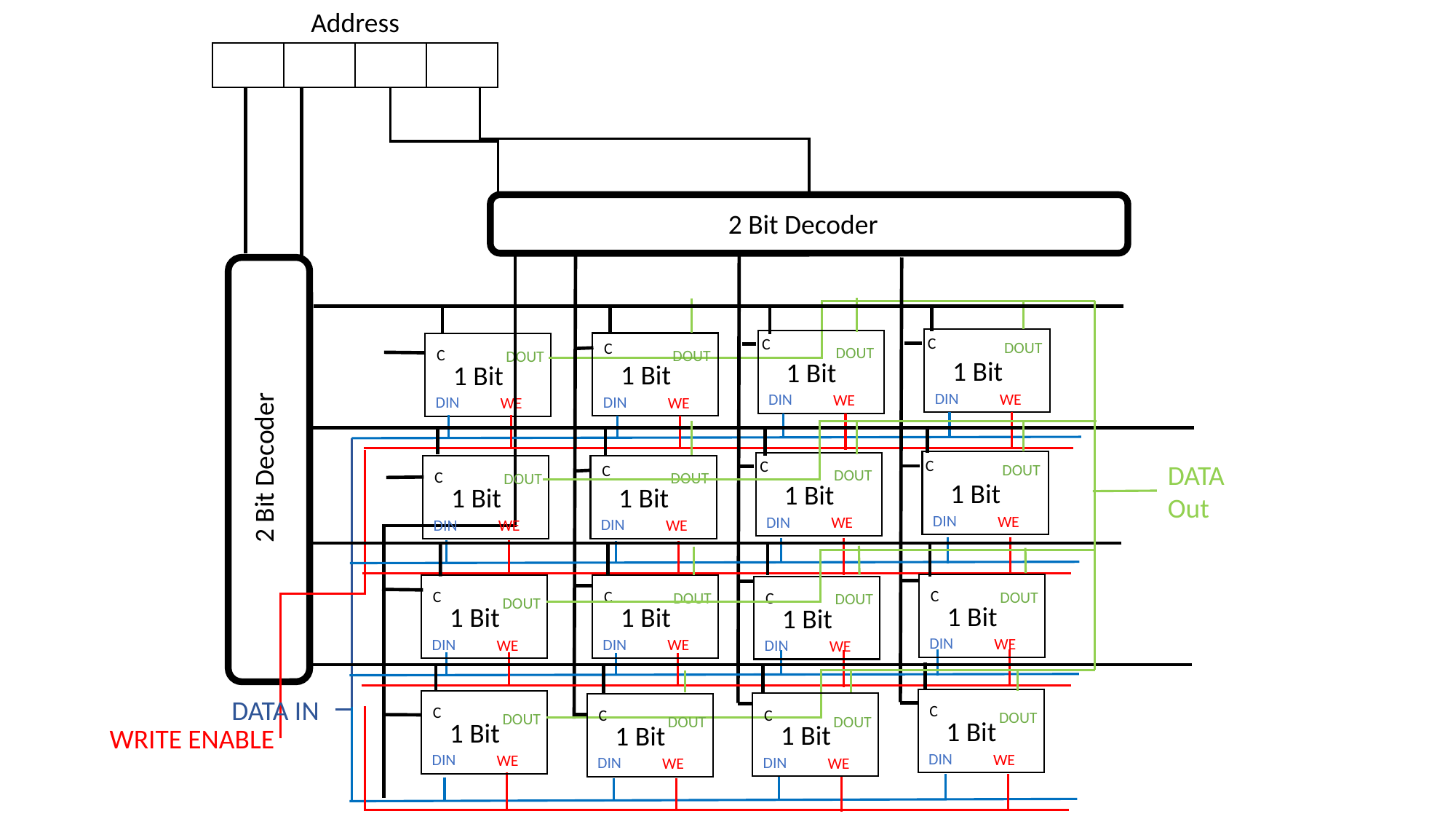

Address

|  |  |  |  |
| --- | --- | --- | --- |
2 Bit Decoder

C
C

DOUT
C

DOUT
C
DOUT
DOUT
1 Bit
1 Bit
1 Bit
1 Bit
DIN
WE
DIN
WE
DIN
DIN
WE
WE
2 Bit Decoder
C
C

DATA Out

DOUT
C

DOUT
C
DOUT
DOUT
1 Bit
1 Bit
1 Bit
1 Bit
DIN
WE
DIN
WE
DIN
DIN
WE
WE

C
C
C
DOUT
DOUT
C
DOUT
DOUT
1 Bit
1 Bit
1 Bit
1 Bit
DIN
WE
DIN
DIN
WE
WE
DIN
WE
DATA IN

C
C
C
C
DOUT
DOUT
DOUT
DOUT
1 Bit
1 Bit
1 Bit
1 Bit
WRITE ENABLE
DIN
WE
DIN
WE
DIN
DIN
WE
WE